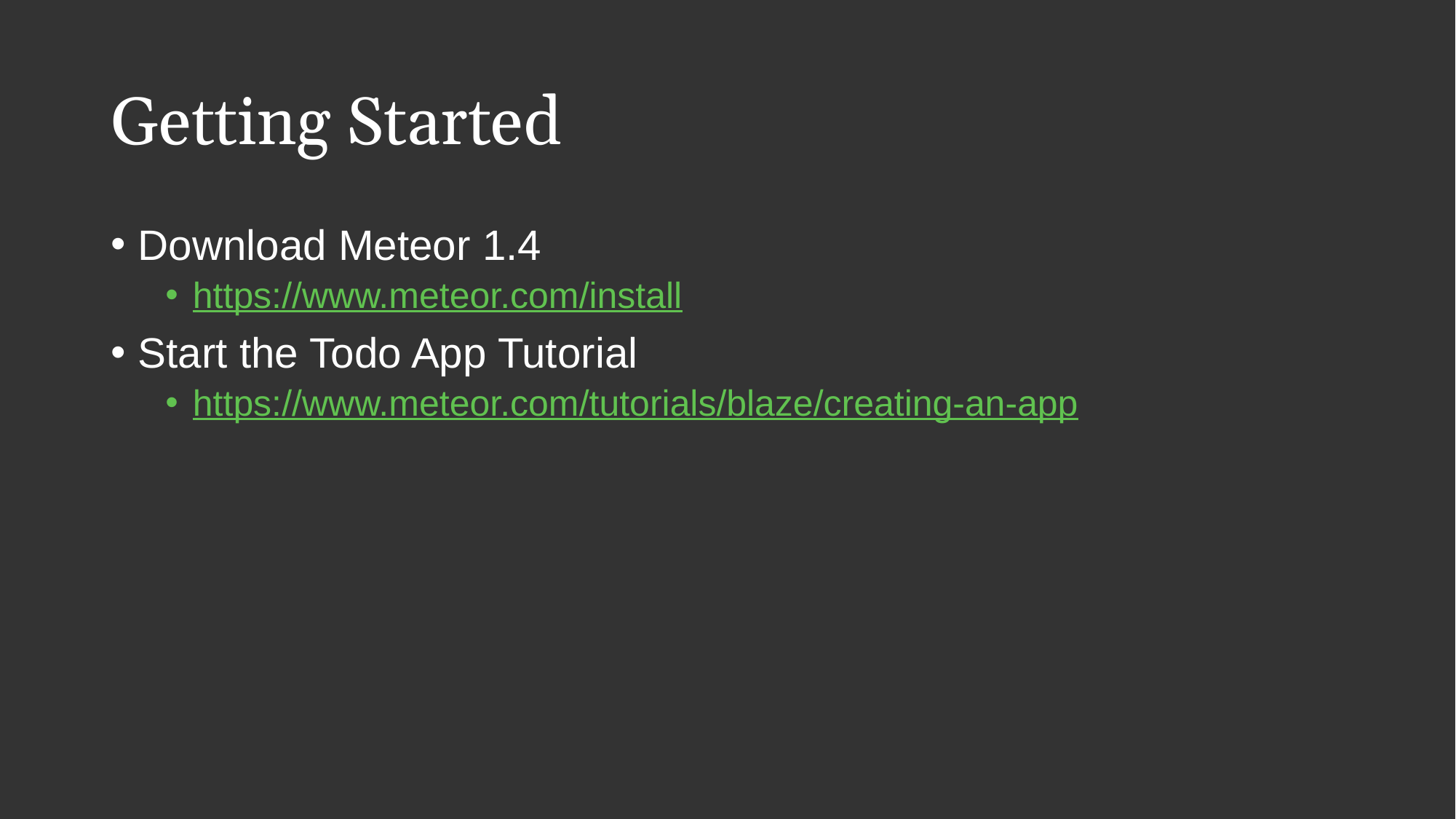

# Getting Started
Download Meteor 1.4
https://www.meteor.com/install
Start the Todo App Tutorial
https://www.meteor.com/tutorials/blaze/creating-an-app